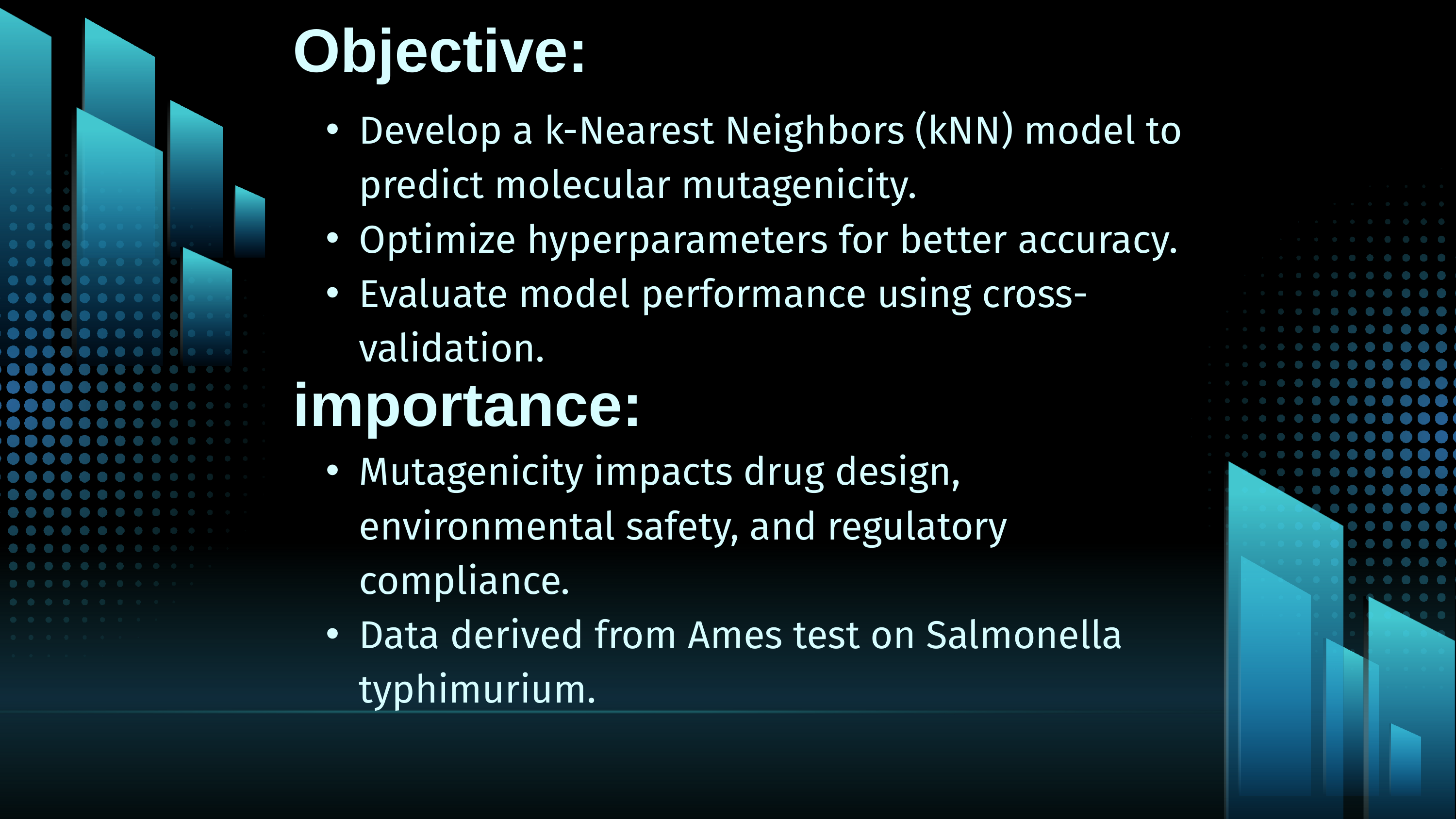

Objective:

Develop a k-Nearest Neighbors (kNN) model to predict molecular mutagenicity.
Optimize hyperparameters for better accuracy.
Evaluate model performance using cross-validation.

importance:
Mutagenicity impacts drug design, environmental safety, and regulatory compliance.
Data derived from Ames test on Salmonella typhimurium.